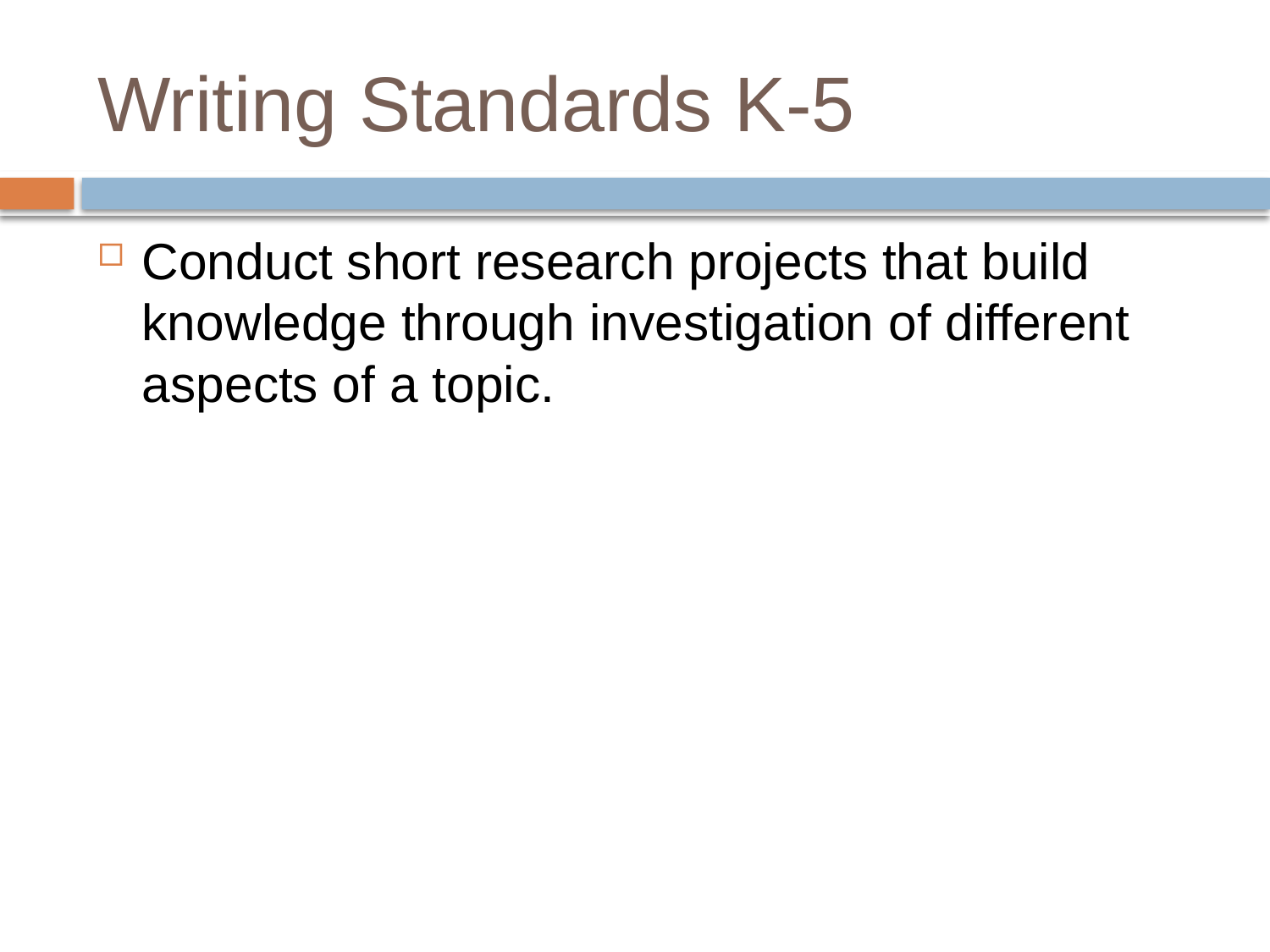

# Writing Standards K-5
Conduct short research projects that build knowledge through investigation of different aspects of a topic.